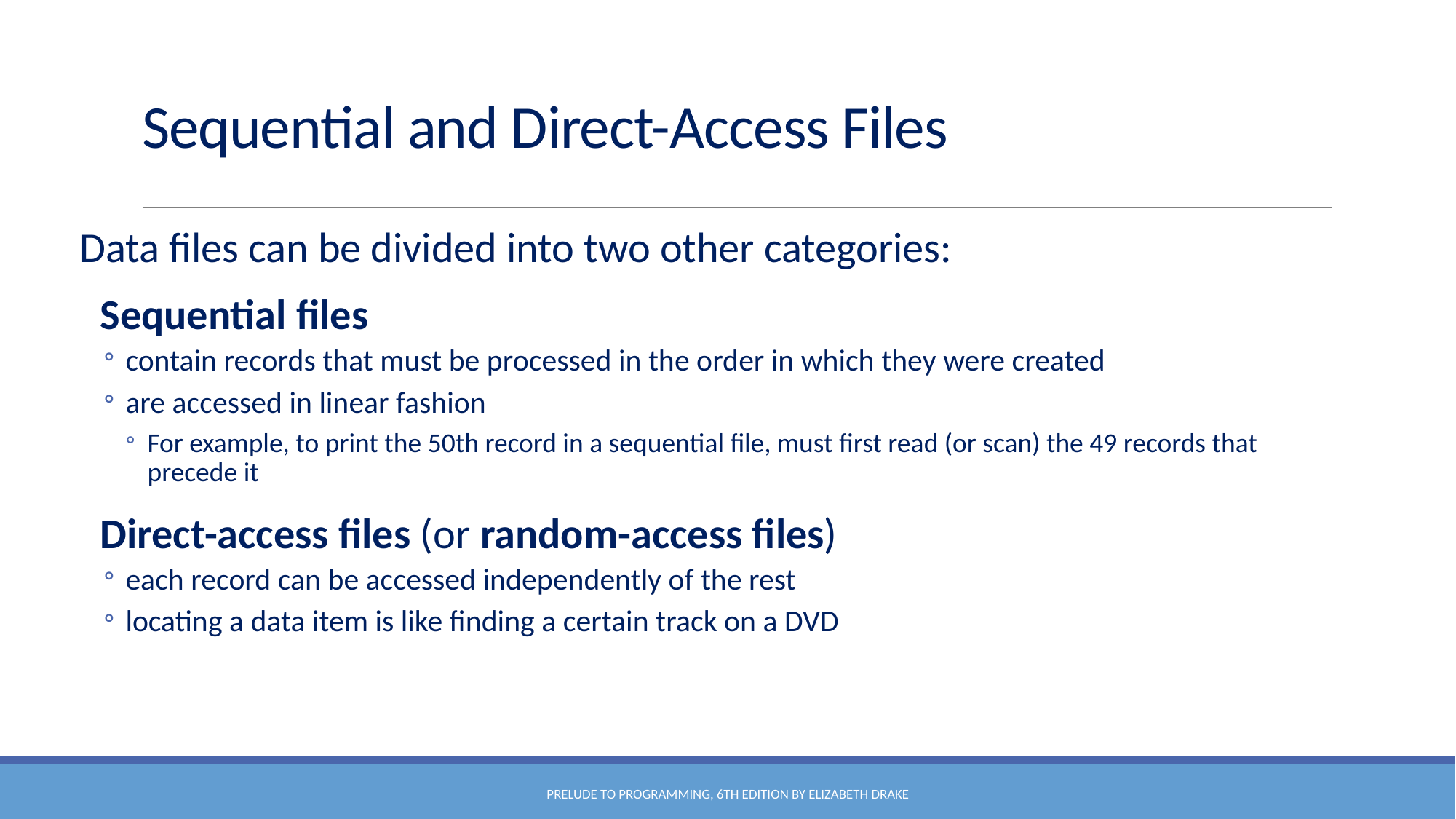

# Sequential and Direct-Access Files
Data files can be divided into two other categories:
 Sequential files
contain records that must be processed in the order in which they were created
are accessed in linear fashion
For example, to print the 50th record in a sequential file, must first read (or scan) the 49 records that precede it
 Direct-access files (or random-access files)
each record can be accessed independently of the rest
locating a data item is like finding a certain track on a DVD
Prelude to Programming, 6th edition by Elizabeth Drake